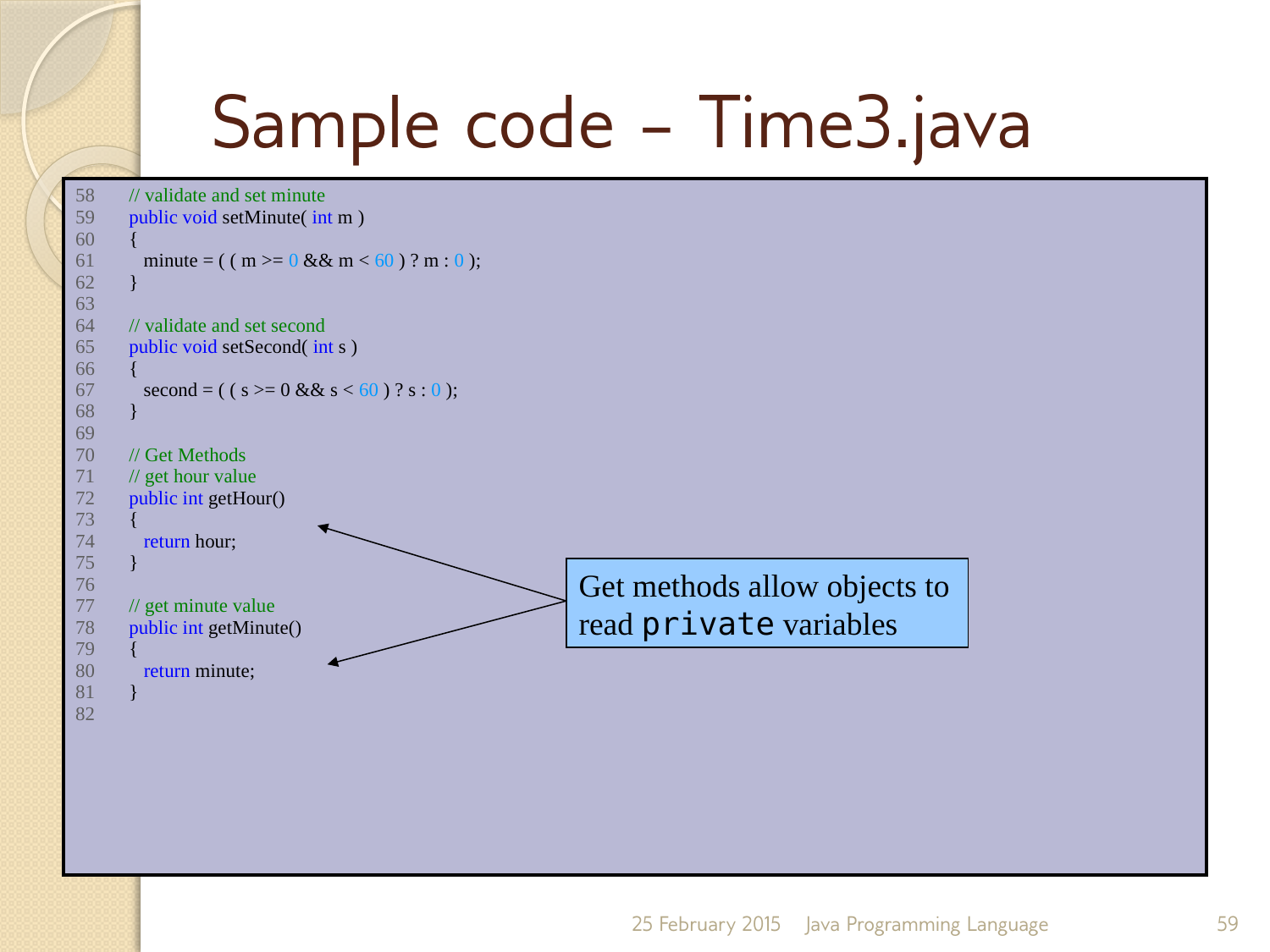

# Sample code – Time3.java
| 58 // validate and set minute 59 public void setMinute( int m ) 60 { 61 minute = ( ( m >= 0 && m < 60 ) ? m : 0 ); 62 } 63 64 // validate and set second 65 public void setSecond( int s ) 66 { 67 second = ( ( s >= 0 && s < 60 ) ? s : 0 ); 68 } 69 70 // Get Methods 71 // get hour value 72 public int getHour() 73 { 74 return hour; 75 } 76 77 // get minute value 78 public int getMinute() 79 { 80 return minute; 81 } 82 |
| --- |

Get methods allow objects to read private variables

25 February 2015
Java Programming Language
59